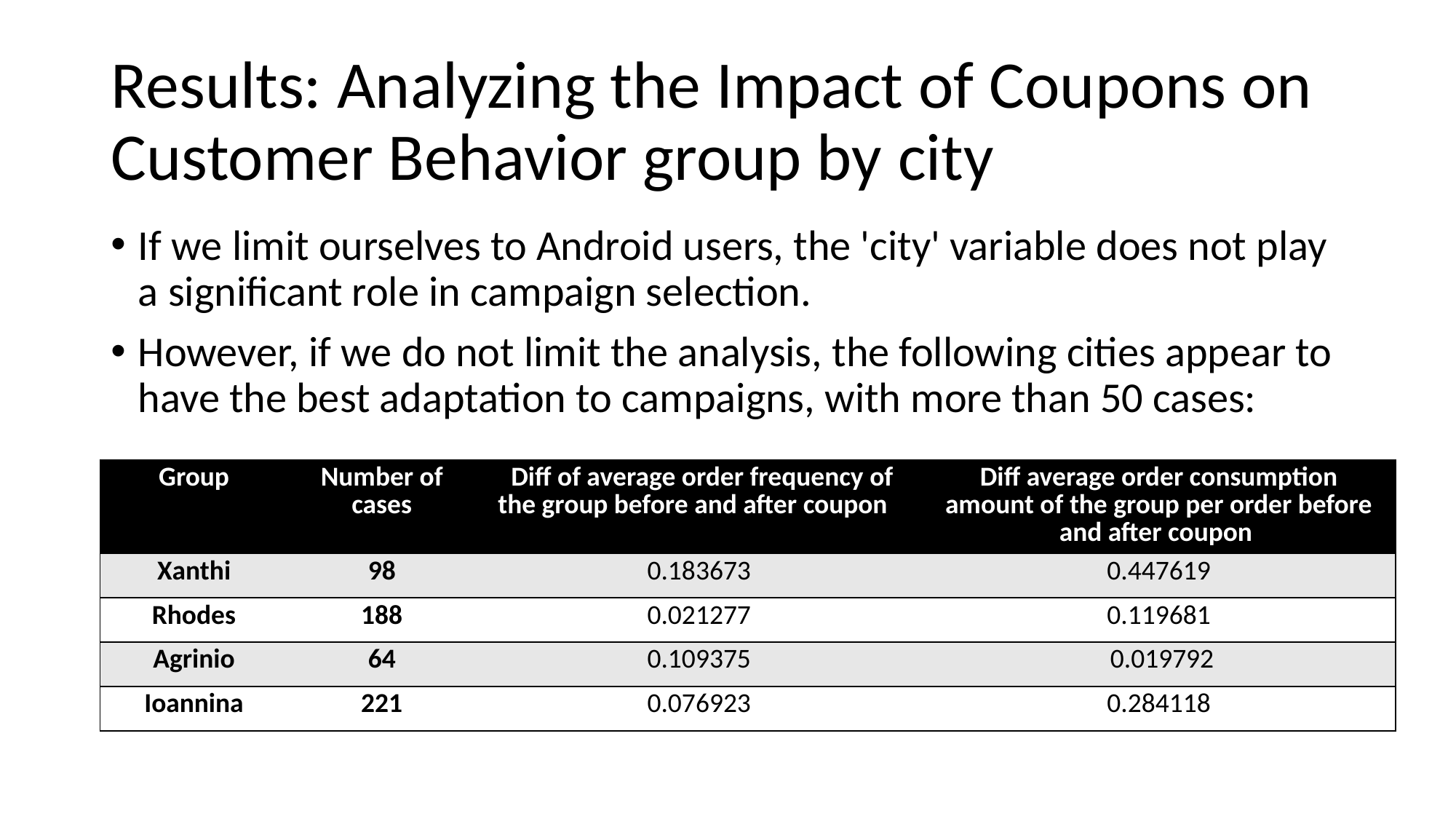

# Results: Analyzing the Impact of Coupons on Customer Behavior group by city
If we limit ourselves to Android users, the 'city' variable does not play a significant role in campaign selection.
However, if we do not limit the analysis, the following cities appear to have the best adaptation to campaigns, with more than 50 cases:
| Group | Number of cases | Diff of average order frequency of the group before and after coupon | Diff average order consumption amount of the group per order before and after coupon |
| --- | --- | --- | --- |
| Xanthi | 98 | 0.183673 | 0.447619 |
| Rhodes | 188 | 0.021277 | 0.119681 |
| Agrinio | 64 | 0.109375 | 0.019792 |
| Ioannina | 221 | 0.076923 | 0.284118 |